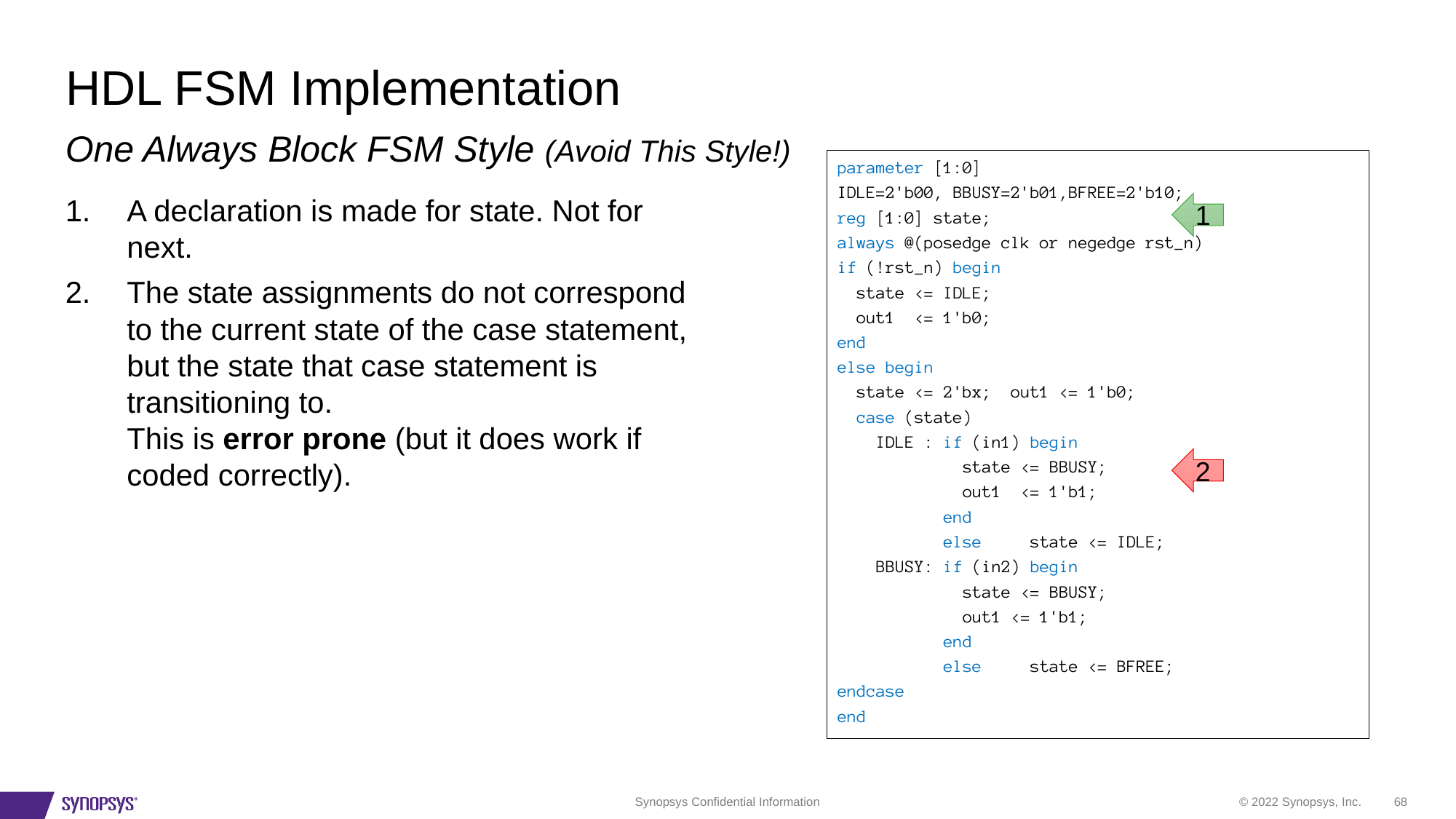

# HDL FSM Implementation
One Always Block FSM Style (Avoid This Style!)
parameter [1:0]
IDLE=2'b00, BBUSY=2'b01,BFREE=2'b10;
reg [1:0] state;
always @(posedge clk or negedge rst_n)
if (!rst_n) begin
  state <= IDLE;
  out1  <= 1'b0;
end
else begin
  state <= 2'bx;  out1 <= 1'b0;
  case (state)
    IDLE : if (in1) begin
             state <= BBUSY;
             out1  <= 1'b1;
           end
           else     state <= IDLE;
    BBUSY: if (in2) begin
             state <= BBUSY;
             out1 <= 1'b1;
           end
           else     state <= BFREE;
endcase
end

A declaration is made for state. Not for next.
The state assignments do not correspond to the current state of the case statement, but the state that case statement is transitioning to.
This is error prone (but it does work if coded correctly).
1
2